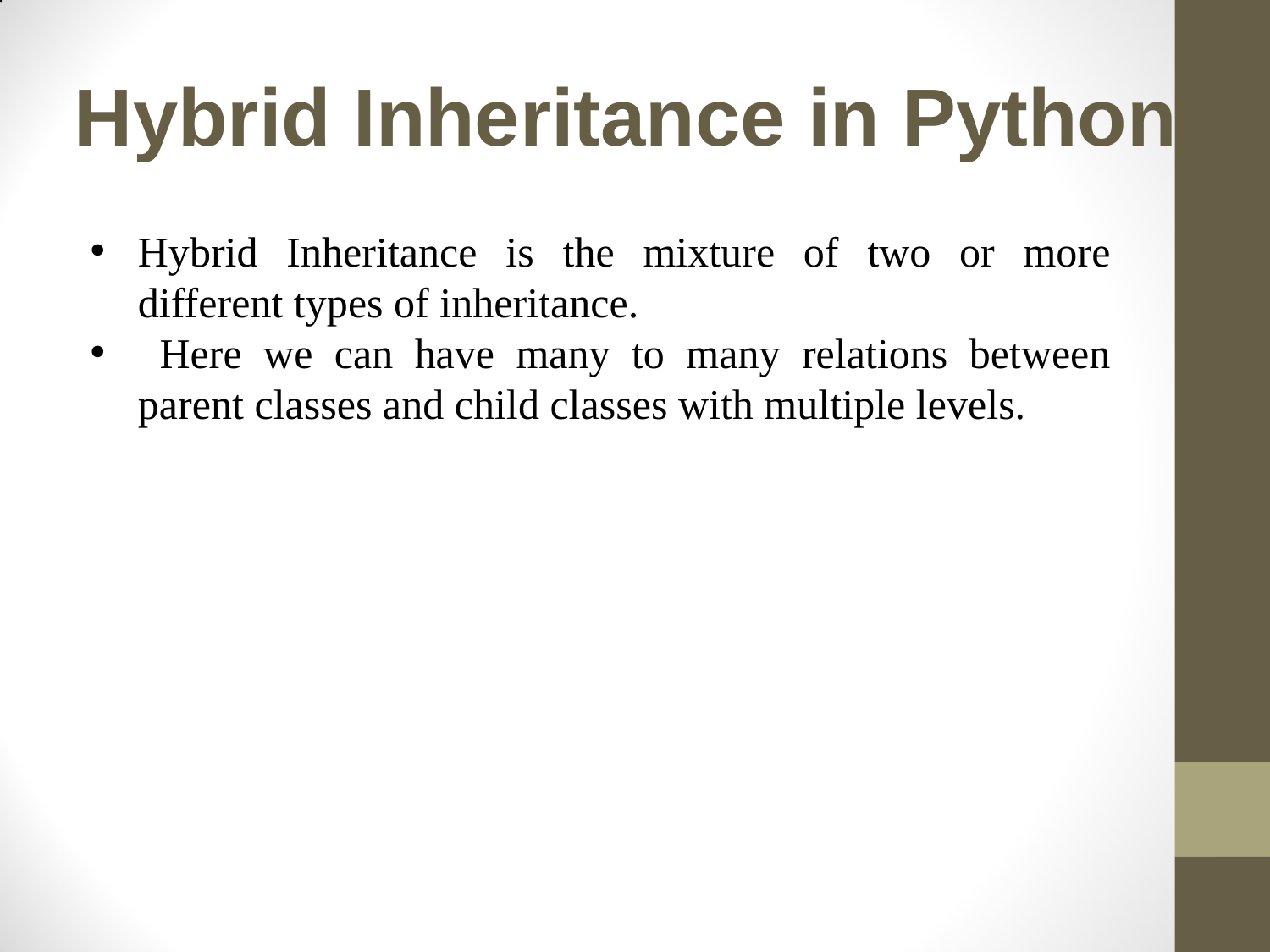

# Hybrid Inheritance in Python
Hybrid Inheritance is the mixture of two or more different types of inheritance.
 Here we can have many to many relations between parent classes and child classes with multiple levels.